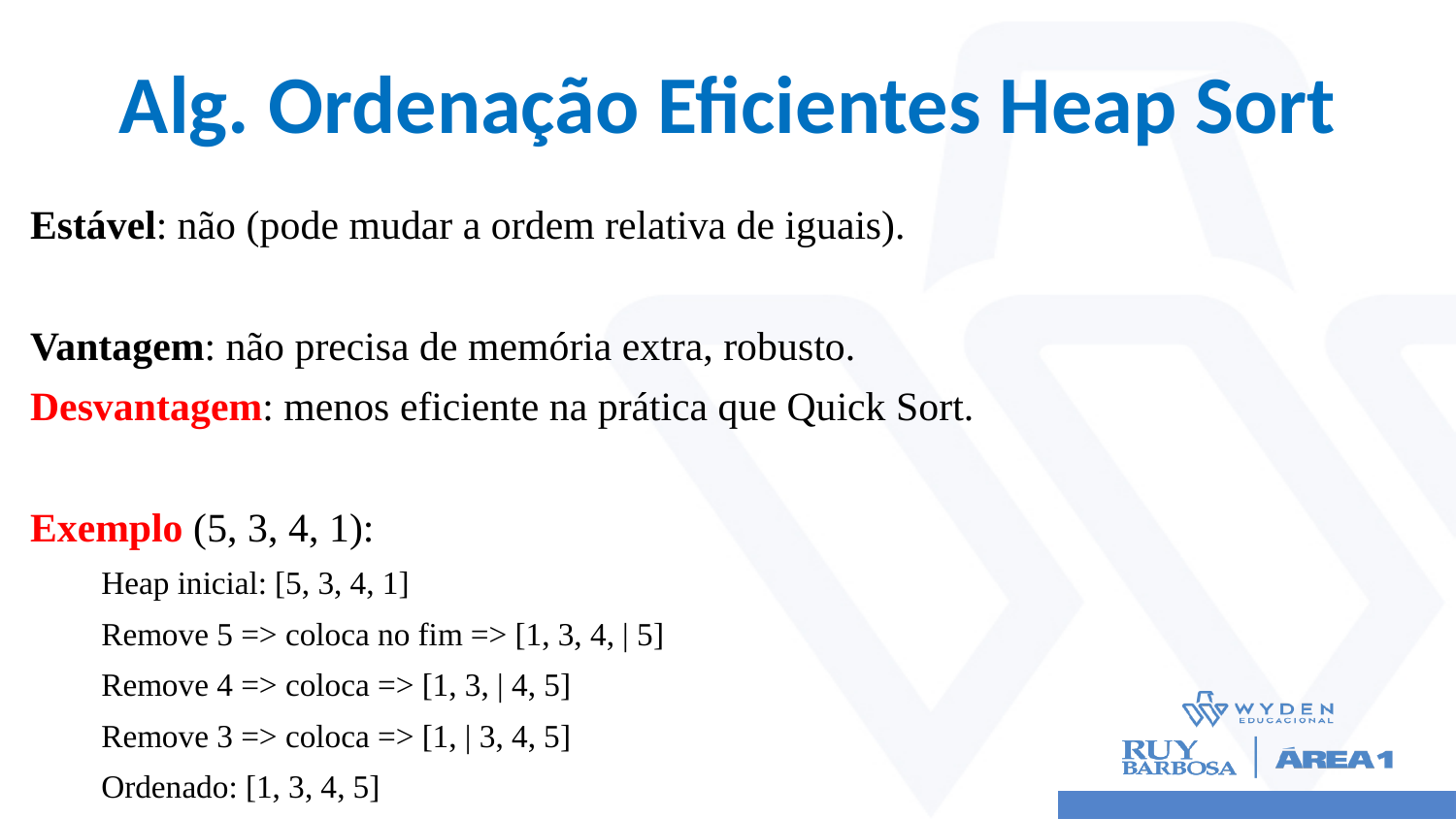

# Alg. Ordenação Eficientes Heap Sort
Estável: não (pode mudar a ordem relativa de iguais).

Vantagem: não precisa de memória extra, robusto.
Desvantagem: menos eficiente na prática que Quick Sort.

Exemplo (5, 3, 4, 1):
Heap inicial: [5, 3, 4, 1]
Remove 5 => coloca no fim => [1, 3, 4, | 5]
Remove 4 => coloca => [1, 3, | 4, 5]
Remove 3 => coloca => [1, | 3, 4, 5]
Ordenado: [1, 3, 4, 5]